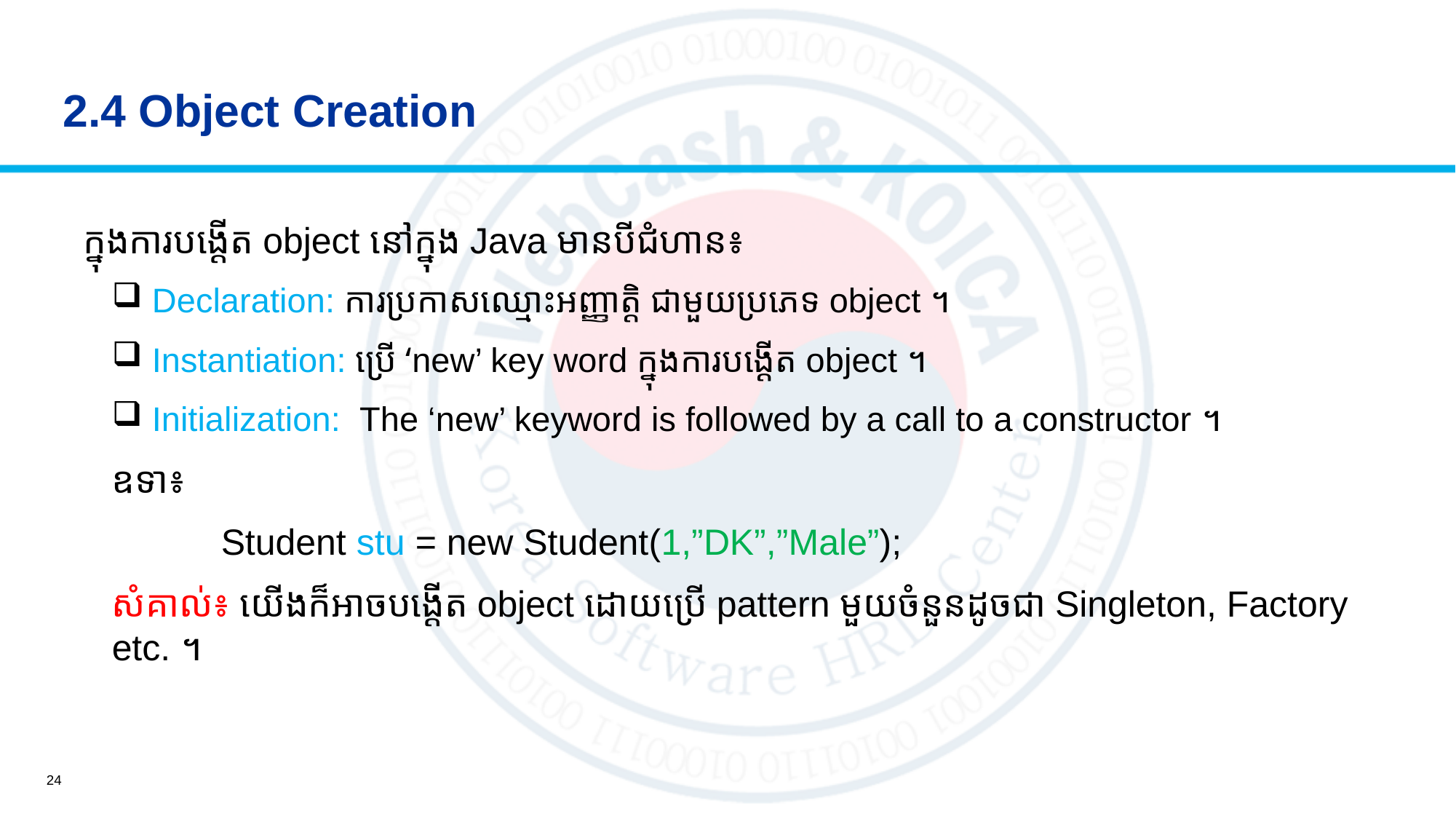

# 2.4 Object Creation
ក្នុងការបង្ដើត object នៅក្នុង Java មានបីជំហាន៖
 Declaration: ការប្រកាសឈ្មោះអញ្ញាត្ដិ ជាមួយប្រភេទ object ។
 Instantiation: ប្រើ ‘new’ key word ក្នុងការបង្ដើត object ។
 Initialization:  The ‘new’ keyword is followed by a call to a constructor ។
ឧទា៖
	Student stu = new Student(1,”DK”,”Male”);
សំគាល់៖ យើងក៏អាចបង្ដើត object ដោយប្រើ pattern មួយចំនួនដូចជា Singleton, Factory etc. ។
24